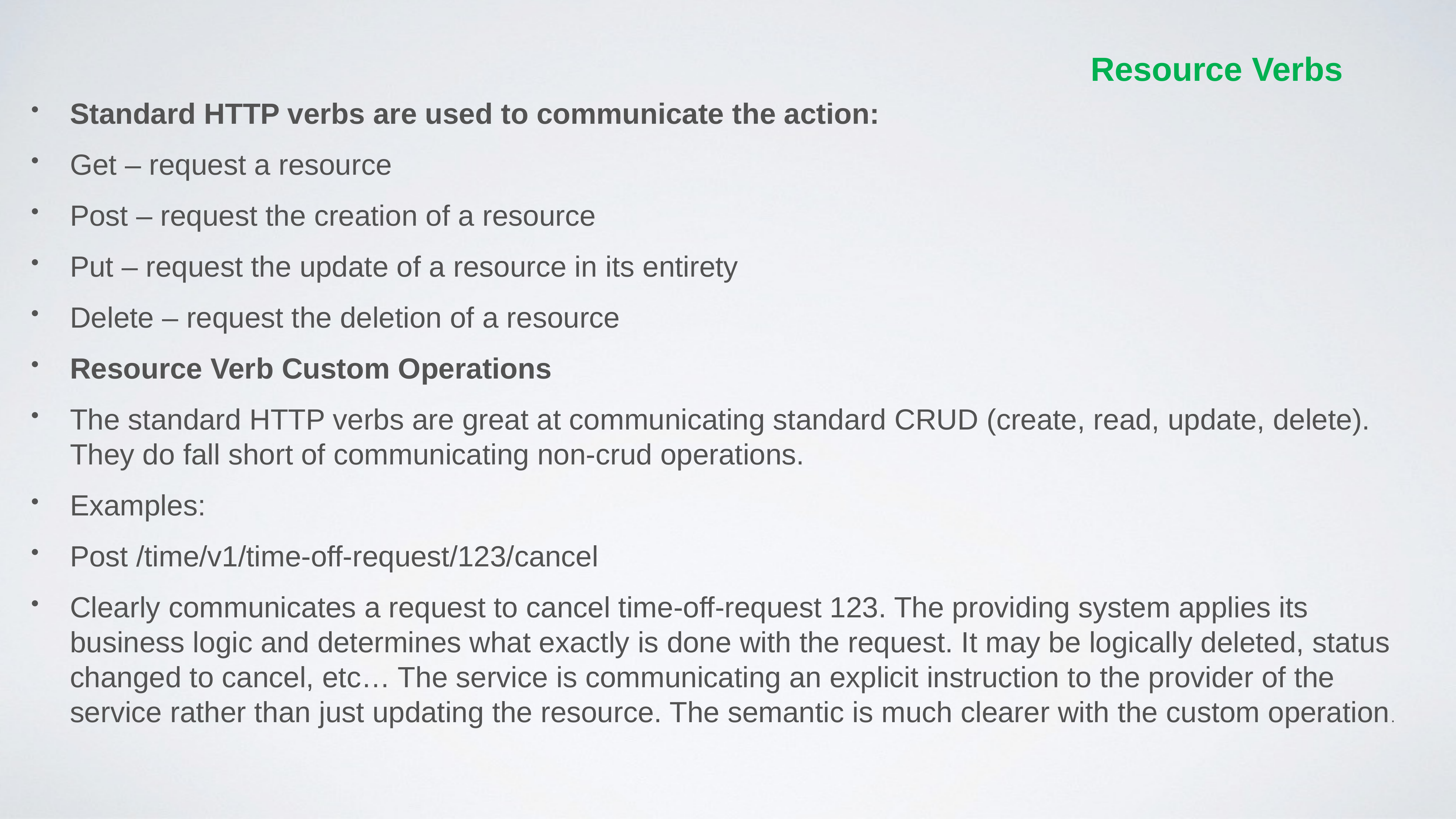

# Resource Verbs
Standard HTTP verbs are used to communicate the action:
Get – request a resource
Post – request the creation of a resource
Put – request the update of a resource in its entirety
Delete – request the deletion of a resource
Resource Verb Custom Operations
The standard HTTP verbs are great at communicating standard CRUD (create, read, update, delete). They do fall short of communicating non-crud operations.
Examples:
Post /time/v1/time-off-request/123/cancel
Clearly communicates a request to cancel time-off-request 123. The providing system applies its business logic and determines what exactly is done with the request. It may be logically deleted, status changed to cancel, etc… The service is communicating an explicit instruction to the provider of the service rather than just updating the resource. The semantic is much clearer with the custom operation.